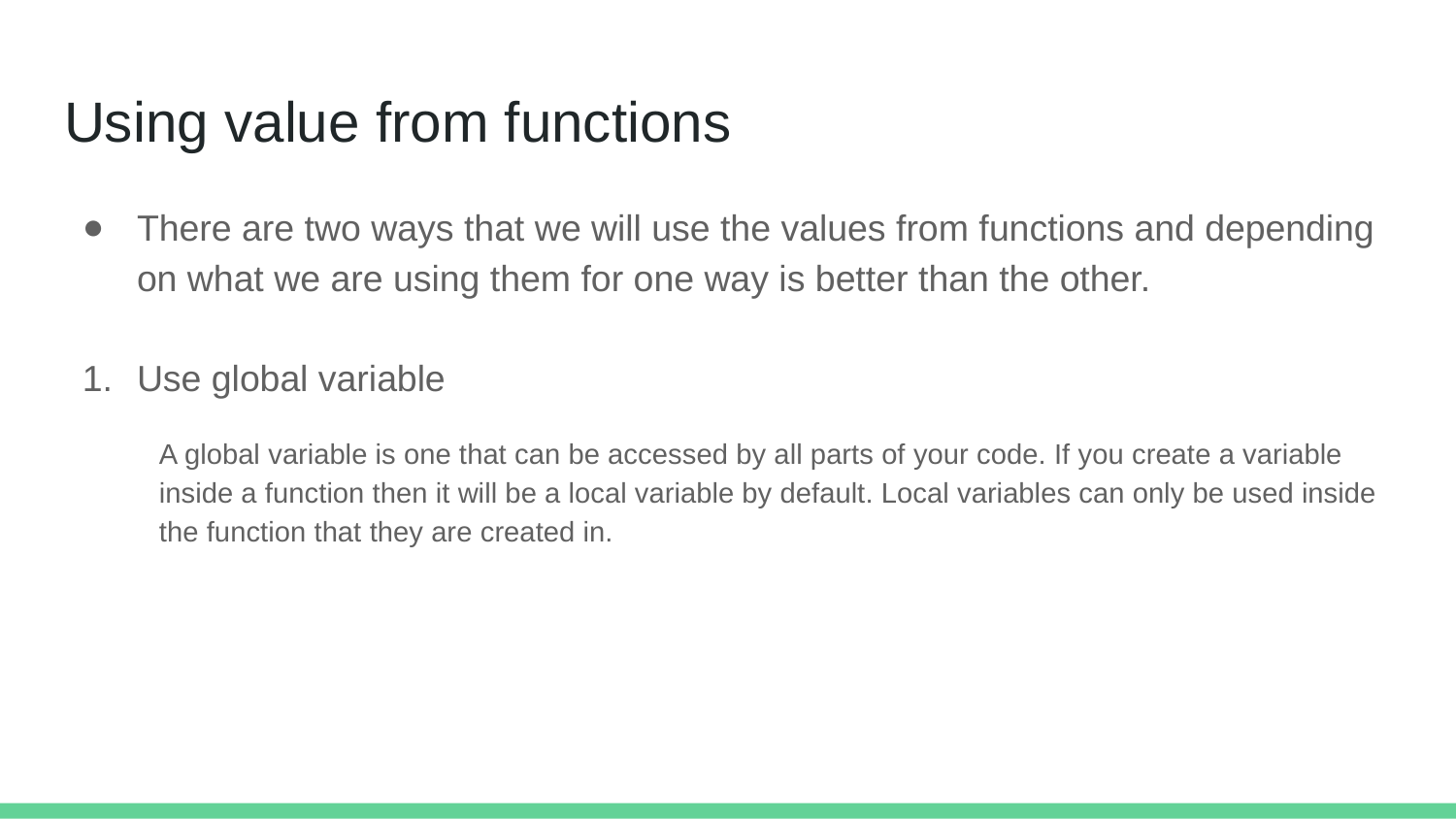

# Using value from functions
There are two ways that we will use the values from functions and depending on what we are using them for one way is better than the other.

Use global variable
A global variable is one that can be accessed by all parts of your code. If you create a variable inside a function then it will be a local variable by default. Local variables can only be used inside the function that they are created in.